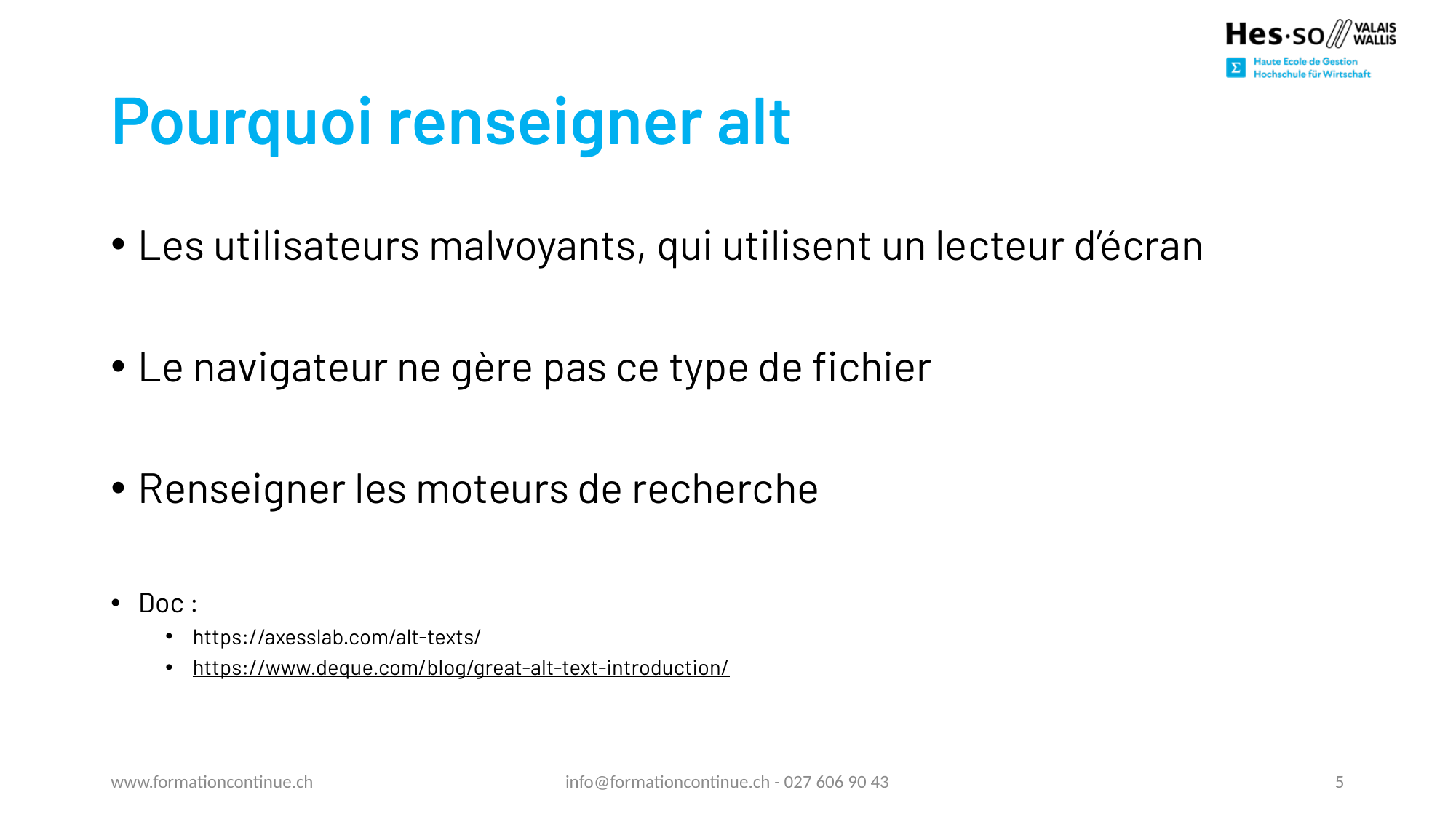

# Pourquoi renseigner alt
Les utilisateurs malvoyants, qui utilisent un lecteur d’écran

Le navigateur ne gère pas ce type de fichier

Renseigner les moteurs de recherche

Doc :
https://axesslab.com/alt-texts/
https://www.deque.com/blog/great-alt-text-introduction/
www.formationcontinue.ch
info@formationcontinue.ch - 027 606 90 43
5